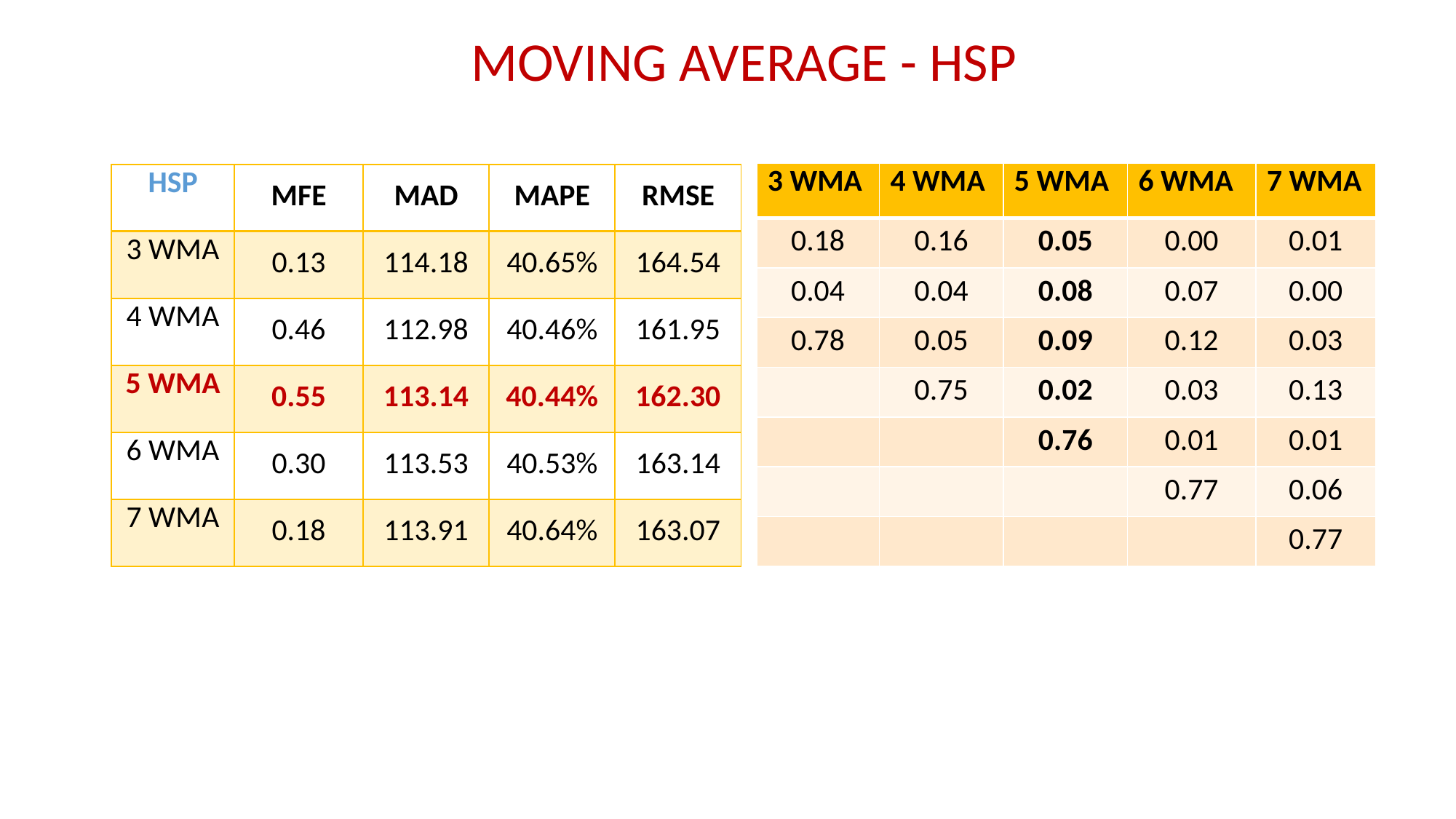

# MOVING AVERAGE - HSP
| 3 WMA | 4 WMA | 5 WMA | 6 WMA | 7 WMA |
| --- | --- | --- | --- | --- |
| 0.18 | 0.16 | 0.05 | 0.00 | 0.01 |
| 0.04 | 0.04 | 0.08 | 0.07 | 0.00 |
| 0.78 | 0.05 | 0.09 | 0.12 | 0.03 |
|  | 0.75 | 0.02 | 0.03 | 0.13 |
|  |  | 0.76 | 0.01 | 0.01 |
|  |  |  | 0.77 | 0.06 |
|  |  |  |  | 0.77 |
| HSP | MFE | MAD | MAPE | RMSE |
| --- | --- | --- | --- | --- |
| 3 WMA | 0.13 | 114.18 | 40.65% | 164.54 |
| 4 WMA | 0.46 | 112.98 | 40.46% | 161.95 |
| 5 WMA | 0.55 | 113.14 | 40.44% | 162.30 |
| 6 WMA | 0.30 | 113.53 | 40.53% | 163.14 |
| 7 WMA | 0.18 | 113.91 | 40.64% | 163.07 |